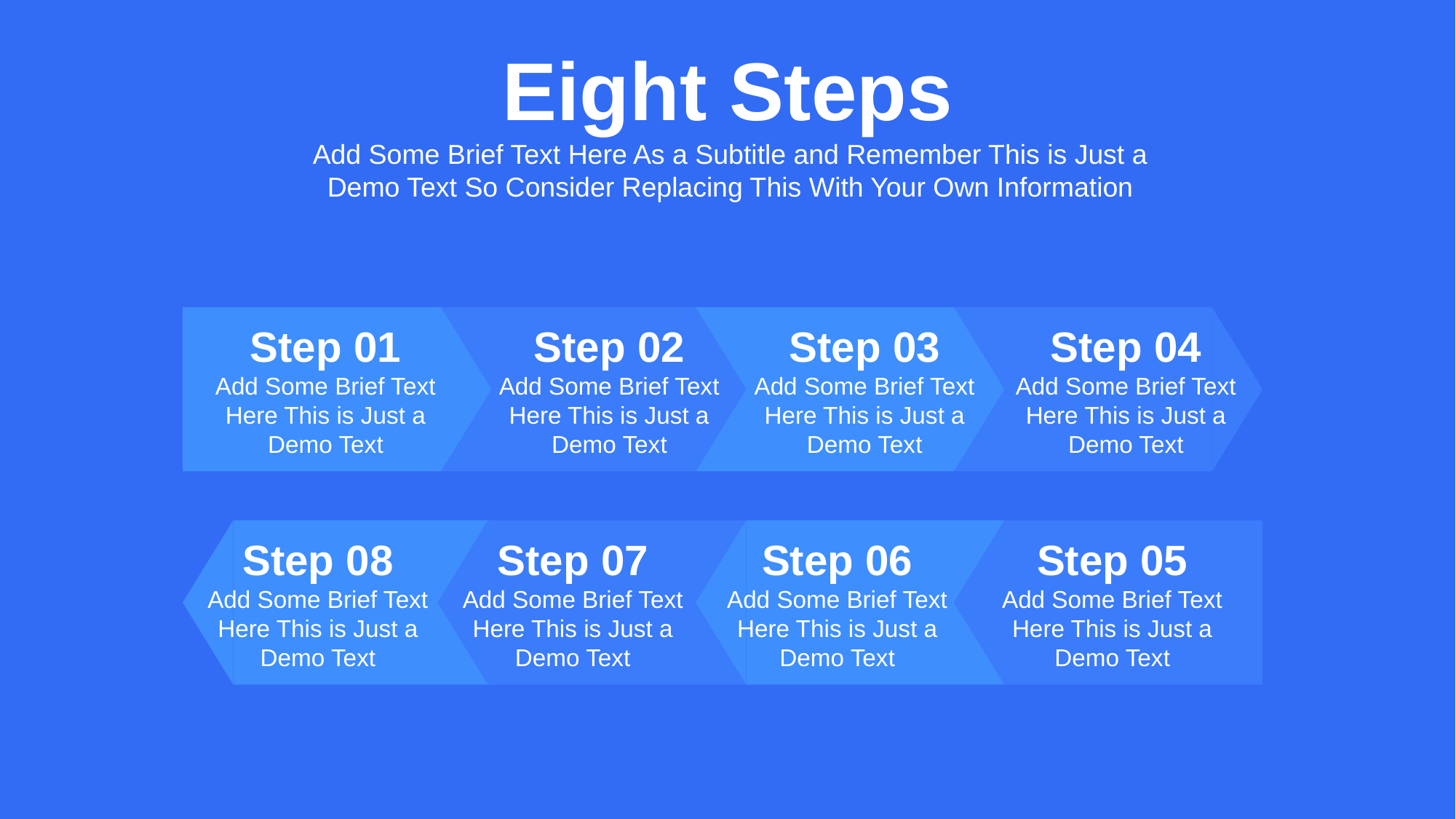

Eight Steps
Add Some Brief Text Here As a Subtitle and Remember This is Just a Demo Text So Consider Replacing This With Your Own Information

Step 01
Add Some Brief Text Here This is Just a Demo Text
Step 02
Add Some Brief Text Here This is Just a Demo Text
Step 03
Add Some Brief Text Here This is Just a Demo Text
Step 04
Add Some Brief Text Here This is Just a Demo Text

Step 08
Add Some Brief Text Here This is Just a Demo Text
Step 07
Add Some Brief Text Here This is Just a Demo Text
Step 06
Add Some Brief Text Here This is Just a Demo Text
Step 05
Add Some Brief Text Here This is Just a Demo Text